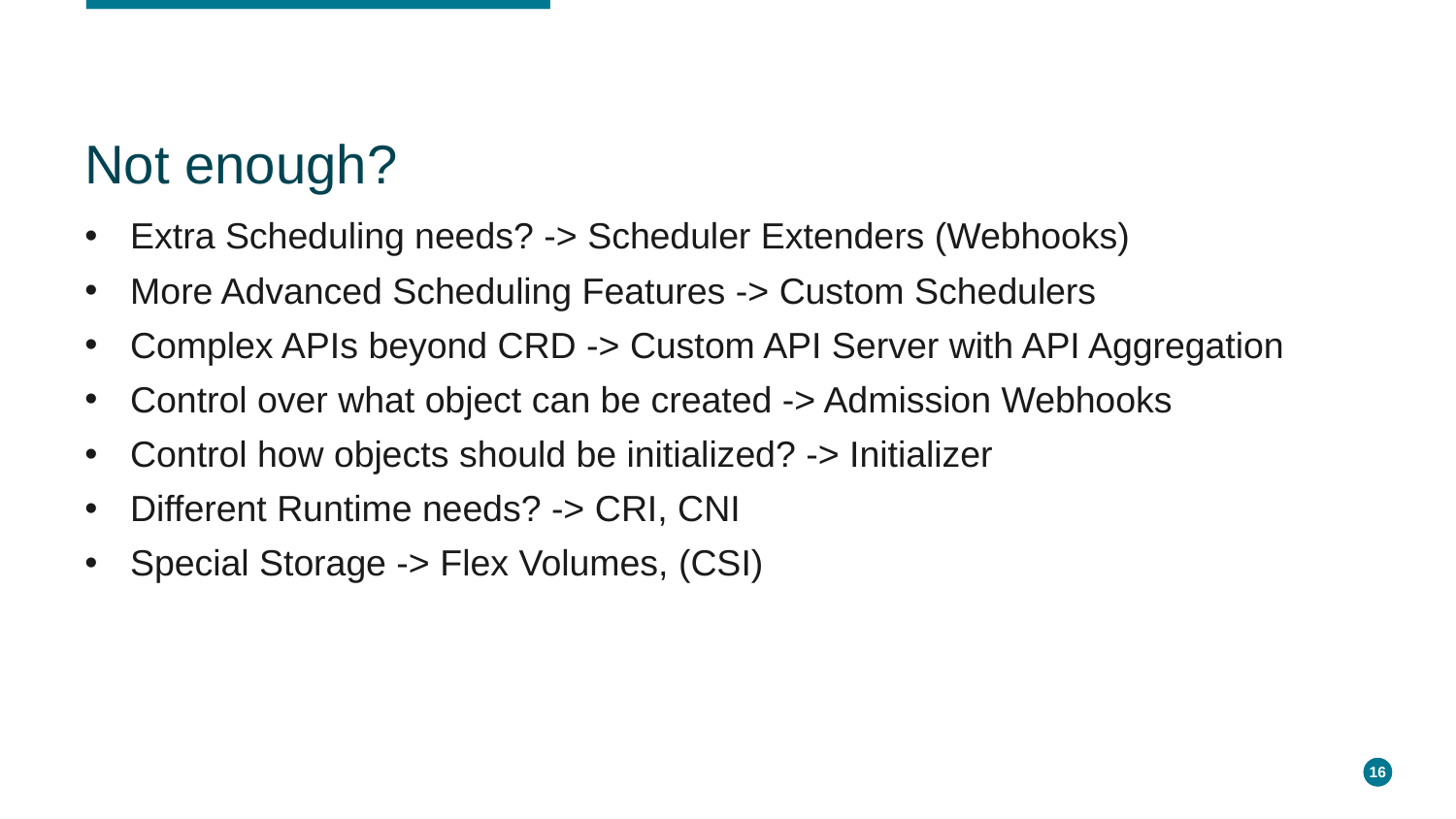

# Not enough?
Extra Scheduling needs? -> Scheduler Extenders (Webhooks)
More Advanced Scheduling Features -> Custom Schedulers
Complex APIs beyond CRD -> Custom API Server with API Aggregation
Control over what object can be created -> Admission Webhooks
Control how objects should be initialized? -> Initializer
Different Runtime needs? -> CRI, CNI
Special Storage -> Flex Volumes, (CSI)

16